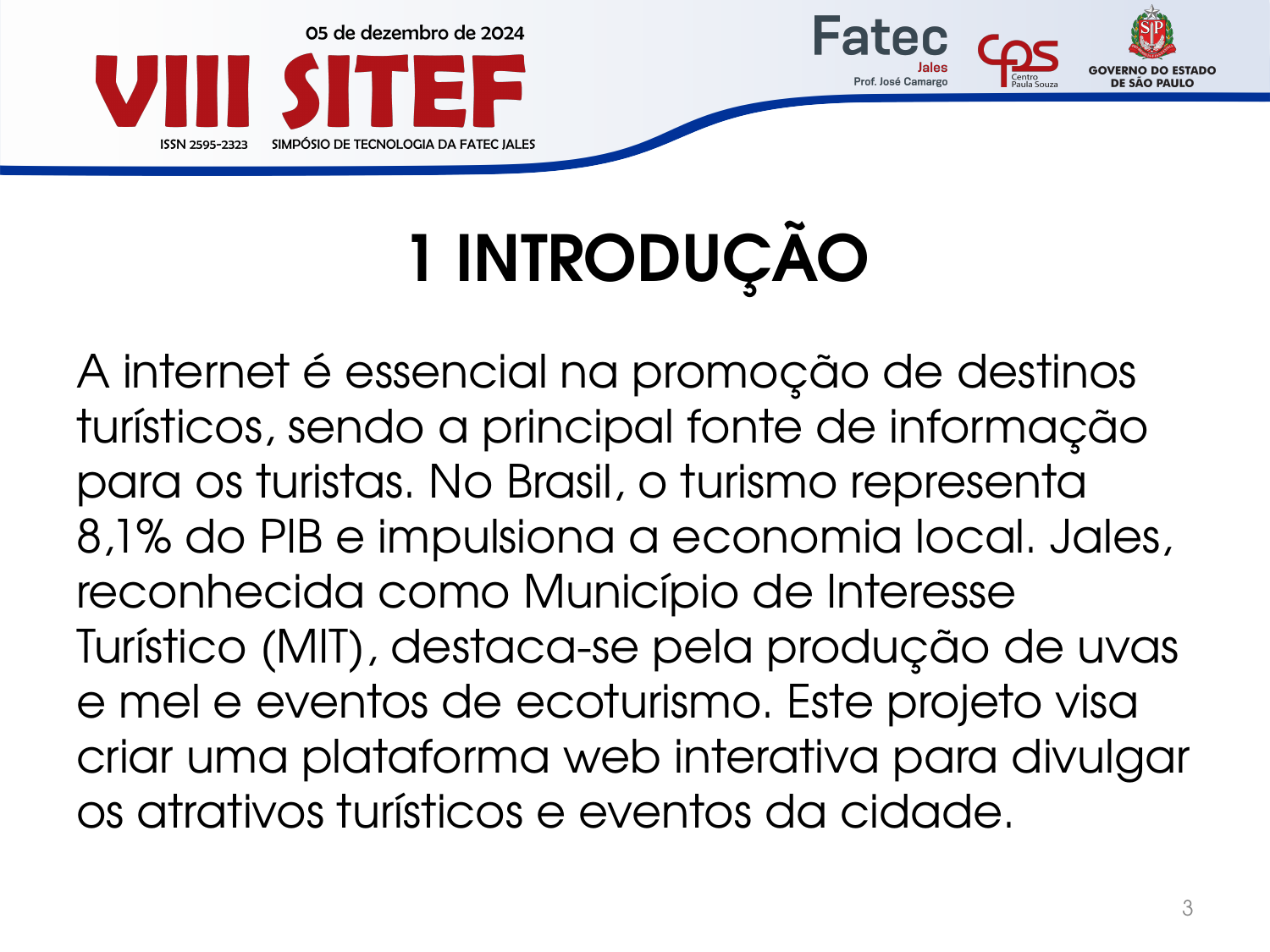

# 1 INTRODUÇÃO
A internet é essencial na promoção de destinos turísticos, sendo a principal fonte de informação para os turistas. No Brasil, o turismo representa 8,1% do PIB e impulsiona a economia local. Jales, reconhecida como Município de Interesse Turístico (MIT), destaca-se pela produção de uvas e mel e eventos de ecoturismo. Este projeto visa criar uma plataforma web interativa para divulgar os atrativos turísticos e eventos da cidade.
3